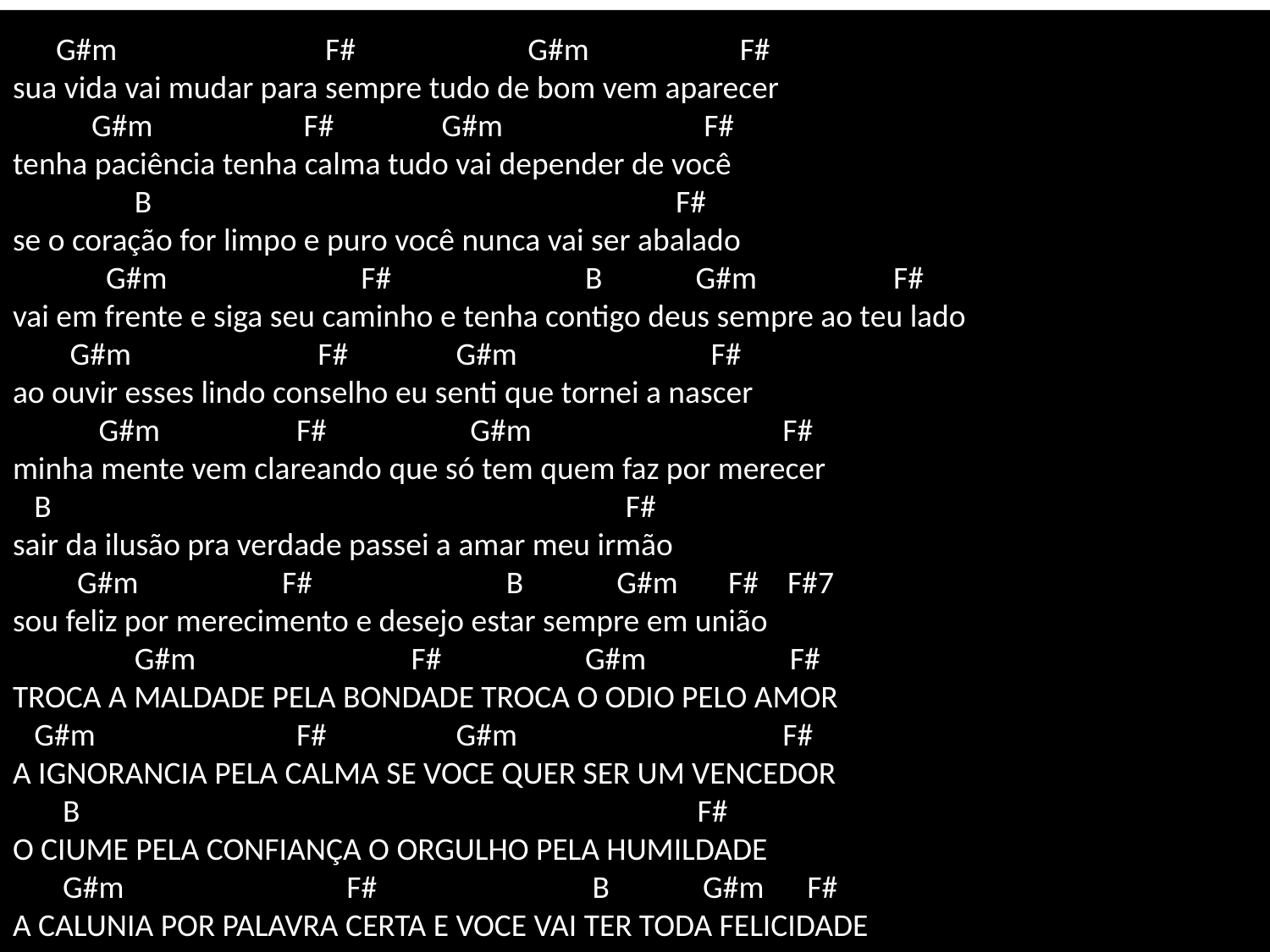

# G#m                             F#                        G#m                     F# sua vida vai mudar para sempre tudo de bom vem aparecer G#m                     F#               G#m                            F# tenha paciência tenha calma tudo vai depender de você B                                                                         F# se o coração for limpo e puro você nunca vai ser abalado G#m                           F#                           B             G#m                   F# vai em frente e siga seu caminho e tenha contigo deus sempre ao teu lado G#m                          F#               G#m                           F# ao ouvir esses lindo conselho eu senti que tornei a nascer G#m                   F#                    G#m                                   F# minha mente vem clareando que só tem quem faz por merecer B                                                                                F# sair da ilusão pra verdade passei a amar meu irmão G#m                    F#                           B             G#m       F#    F#7 sou feliz por merecimento e desejo estar sempre em união G#m                              F#                    G#m                    F# TROCA A MALDADE PELA BONDADE TROCA O ODIO PELO AMOR G#m                            F#                  G#m                                     F# A IGNORANCIA PELA CALMA SE VOCE QUER SER UM VENCEDOR B                                                                                      F# O CIUME PELA CONFIANÇA O ORGULHO PELA HUMILDADE G#m                               F#                              B             G#m      F# A CALUNIA POR PALAVRA CERTA E VOCE VAI TER TODA FELICIDADE